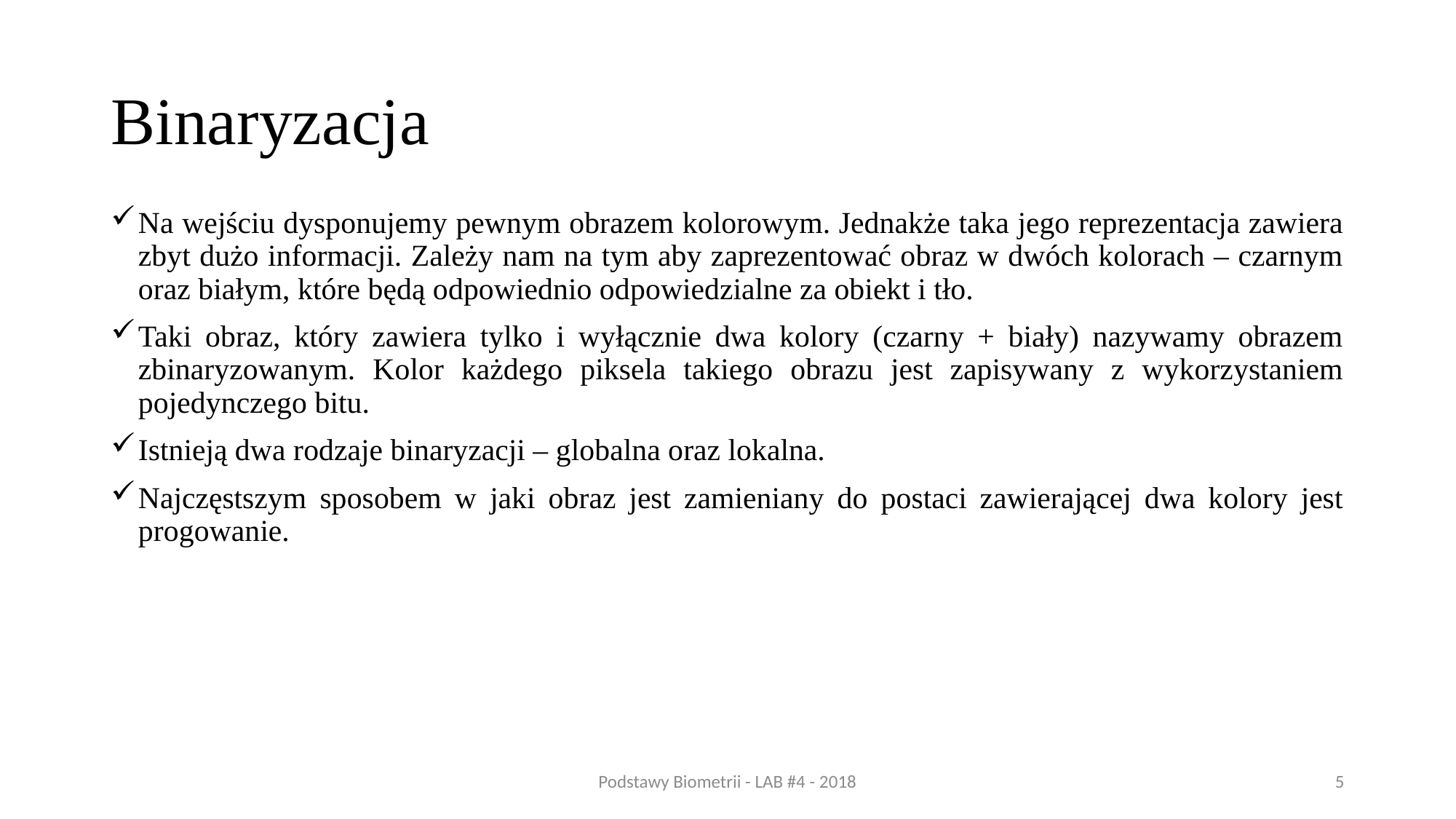

# Binaryzacja
Na wejściu dysponujemy pewnym obrazem kolorowym. Jednakże taka jego reprezentacja zawiera zbyt dużo informacji. Zależy nam na tym aby zaprezentować obraz w dwóch kolorach – czarnym oraz białym, które będą odpowiednio odpowiedzialne za obiekt i tło.
Taki obraz, który zawiera tylko i wyłącznie dwa kolory (czarny + biały) nazywamy obrazem zbinaryzowanym. Kolor każdego piksela takiego obrazu jest zapisywany z wykorzystaniem pojedynczego bitu.
Istnieją dwa rodzaje binaryzacji – globalna oraz lokalna.
Najczęstszym sposobem w jaki obraz jest zamieniany do postaci zawierającej dwa kolory jest progowanie.
Podstawy Biometrii - LAB #4 - 2018
5